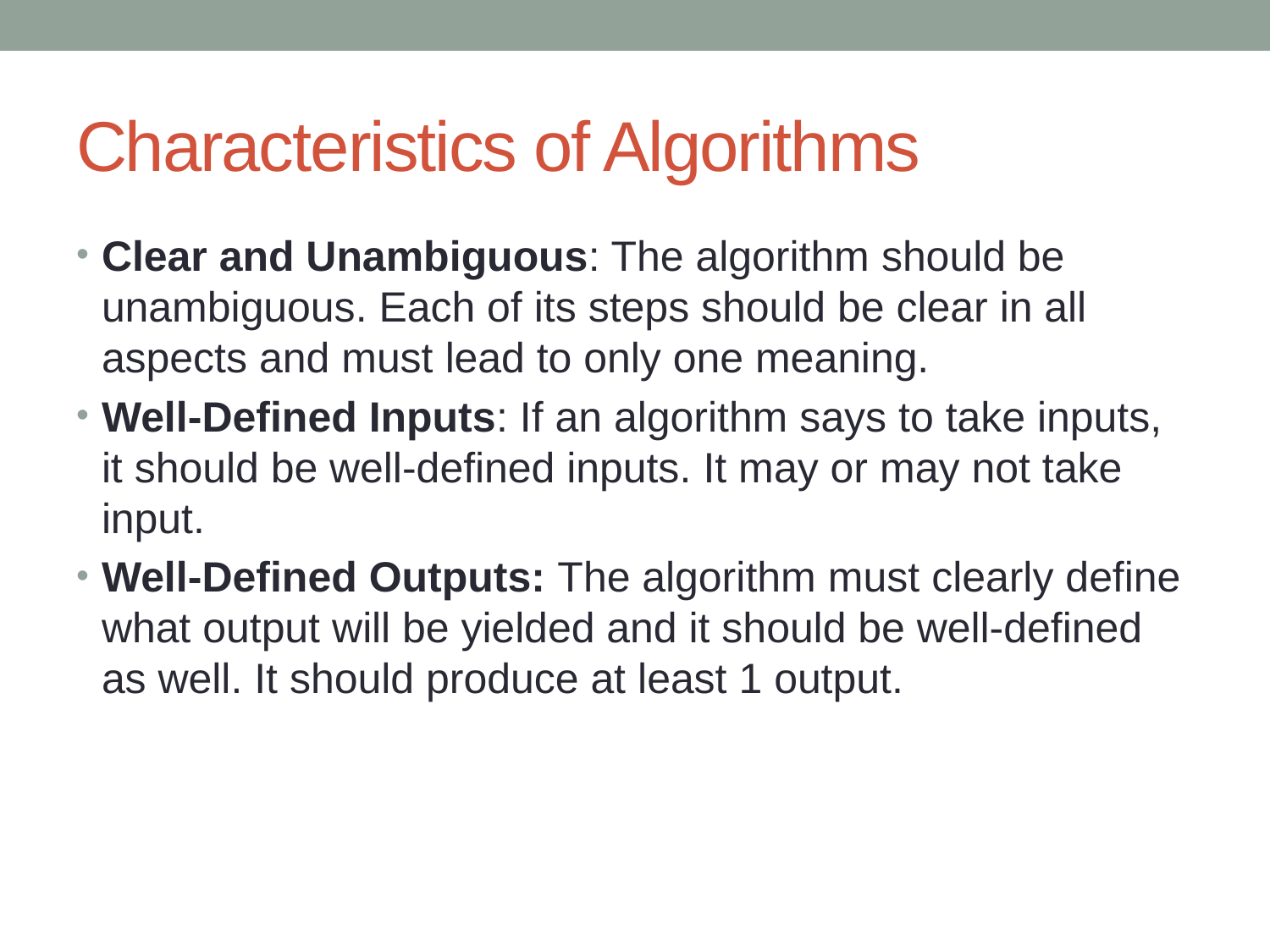

# Characteristics of Algorithms
Clear and Unambiguous: The algorithm should be unambiguous. Each of its steps should be clear in all aspects and must lead to only one meaning.
Well-Defined Inputs: If an algorithm says to take inputs, it should be well-defined inputs. It may or may not take input.
Well-Defined Outputs: The algorithm must clearly define what output will be yielded and it should be well-defined as well. It should produce at least 1 output.